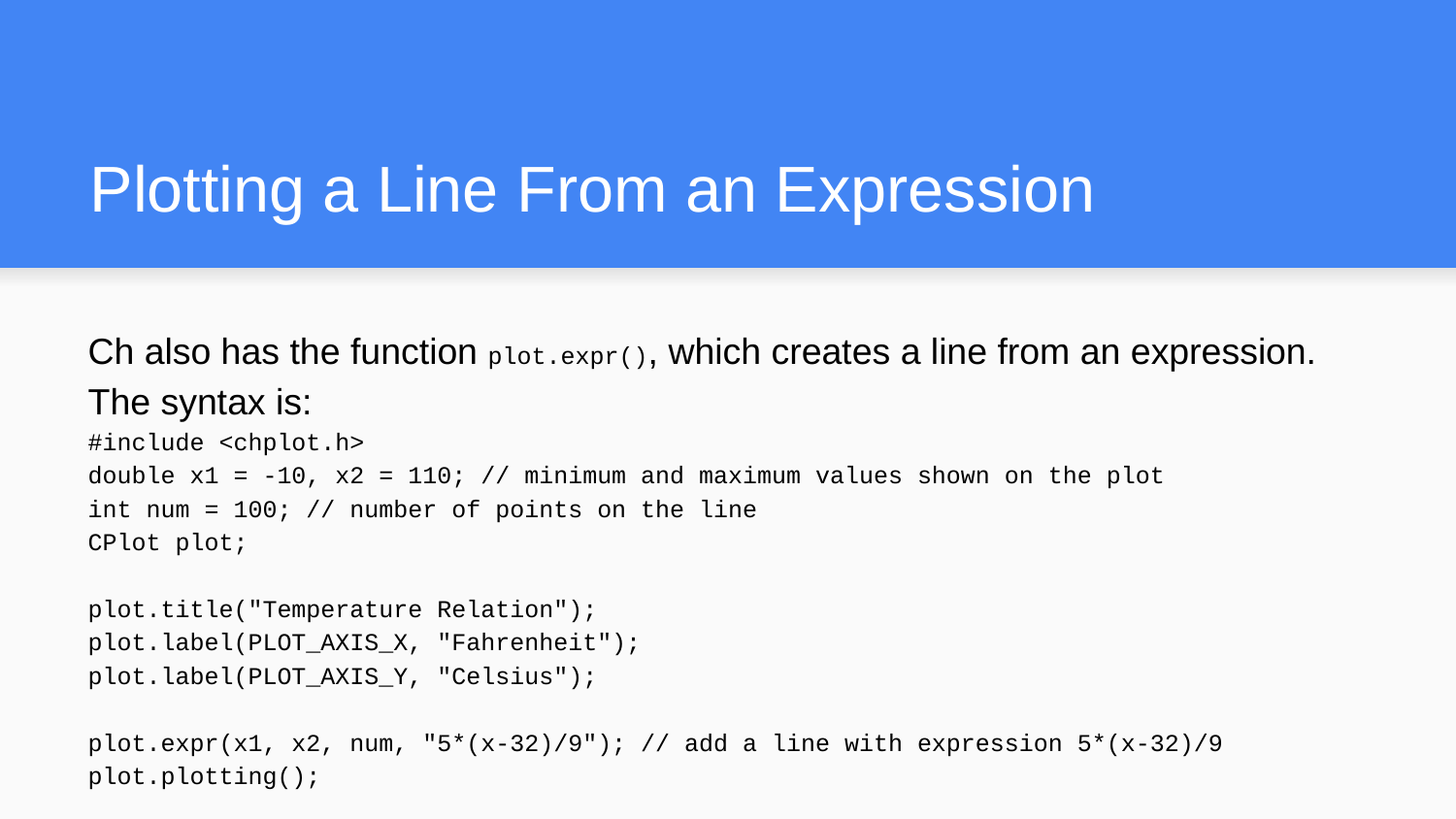

# Plotting a Line From an Expression
Ch also has the function plot.expr(), which creates a line from an expression. The syntax is:
#include <chplot.h>
double x1 = -10, x2 = 110; // minimum and maximum values shown on the plot
int num = 100; // number of points on the line
CPlot plot;
plot.title("Temperature Relation");
plot.label(PLOT_AXIS_X, "Fahrenheit");
plot.label(PLOT_AXIS_Y, "Celsius");

plot.expr(x1, x2, num, "5*(x-32)/9"); // add a line with expression 5*(x-32)/9
plot.plotting();